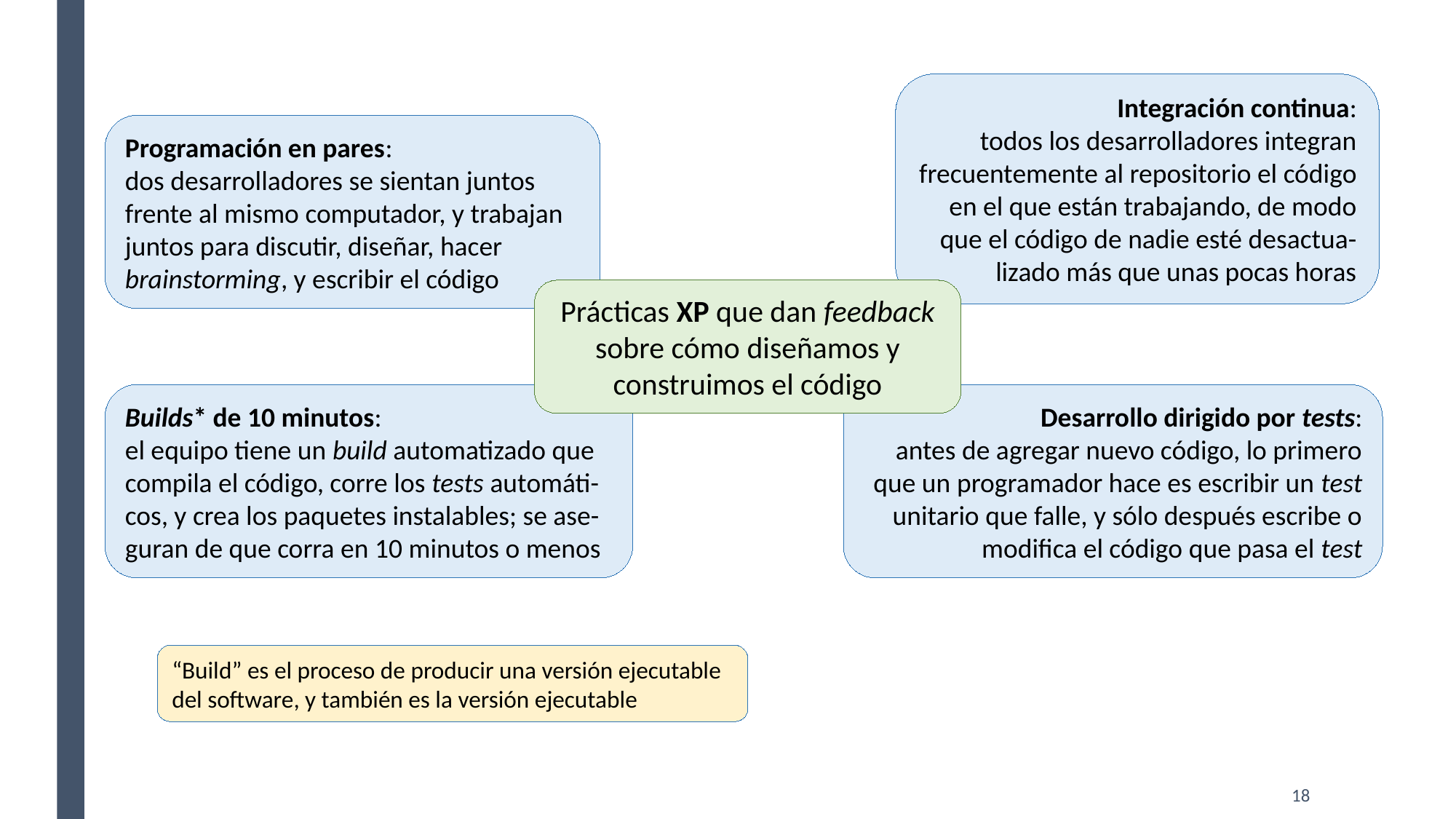

Integración continua:
todos los desarrolladores integran frecuentemente al repositorio el código en el que están trabajando, de modo que el código de nadie esté desactua-lizado más que unas pocas horas
Programación en pares:
dos desarrolladores se sientan juntos frente al mismo computador, y trabajan juntos para discutir, diseñar, hacer brainstorming, y escribir el código
Prácticas XP que dan feedback sobre cómo diseñamos y construimos el código
Builds* de 10 minutos:
el equipo tiene un build automatizado que compila el código, corre los tests automáti-cos, y crea los paquetes instalables; se ase-guran de que corra en 10 minutos o menos
Desarrollo dirigido por tests:
antes de agregar nuevo código, lo primero que un programador hace es escribir un test unitario que falle, y sólo después escribe o modifica el código que pasa el test
“Build” es el proceso de producir una versión ejecutable del software, y también es la versión ejecutable
18